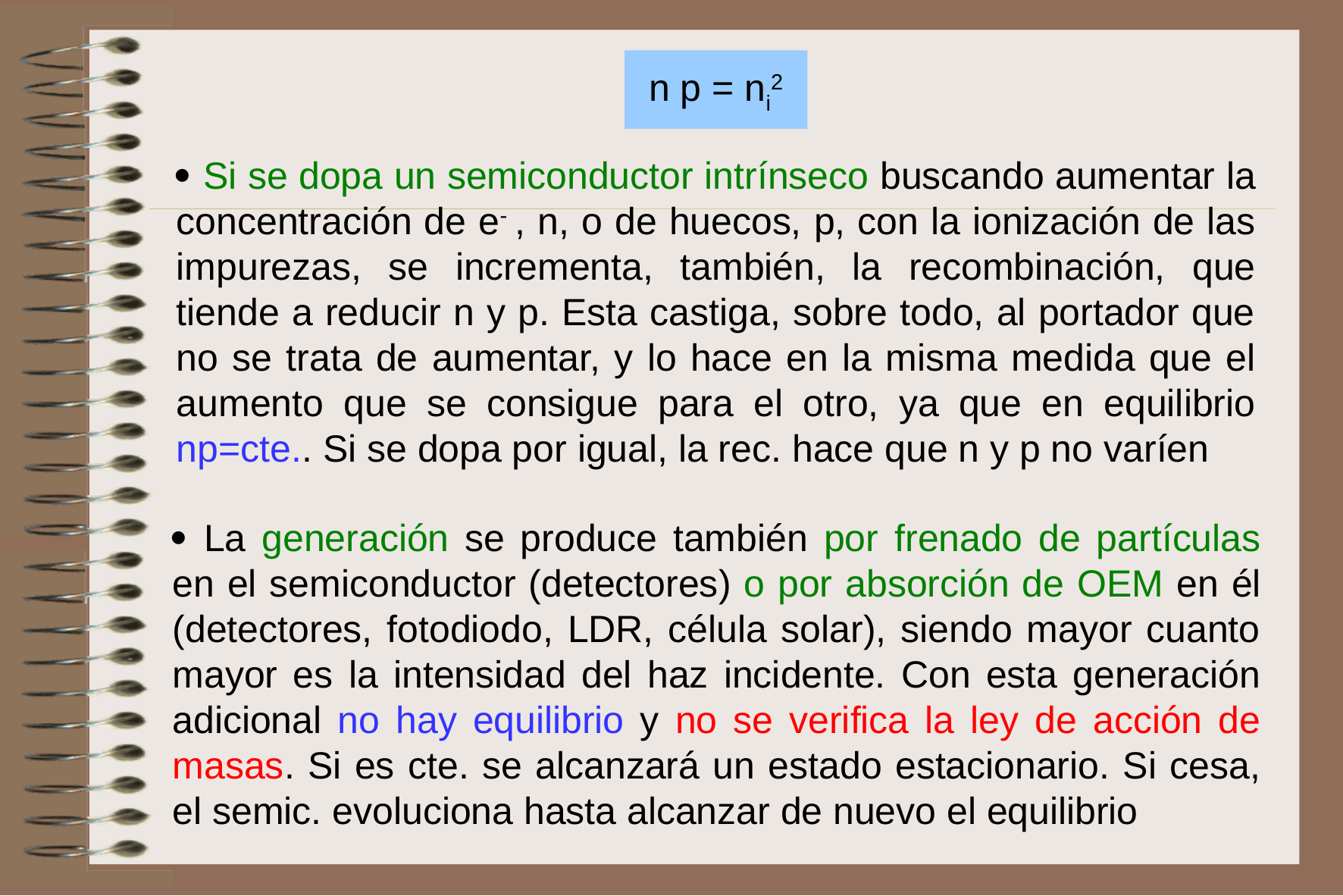

n p = ni2
• Si se dopa un semiconductor intrínseco buscando aumentar la concentración de e- , n, o de huecos, p, con la ionización de las impurezas, se incrementa, también, la recombinación, que tiende a reducir n y p. Esta castiga, sobre todo, al portador que no se trata de aumentar, y lo hace en la misma medida que el aumento que se consigue para el otro, ya que en equilibrio np=cte.. Si se dopa por igual, la rec. hace que n y p no varíen
• La generación se produce también por frenado de partículas en el semiconductor (detectores) o por absorción de OEM en él (detectores, fotodiodo, LDR, célula solar), siendo mayor cuanto mayor es la intensidad del haz incidente. Con esta generación adicional no hay equilibrio y no se verifica la ley de acción de masas. Si es cte. se alcanzará un estado estacionario. Si cesa, el semic. evoluciona hasta alcanzar de nuevo el equilibrio